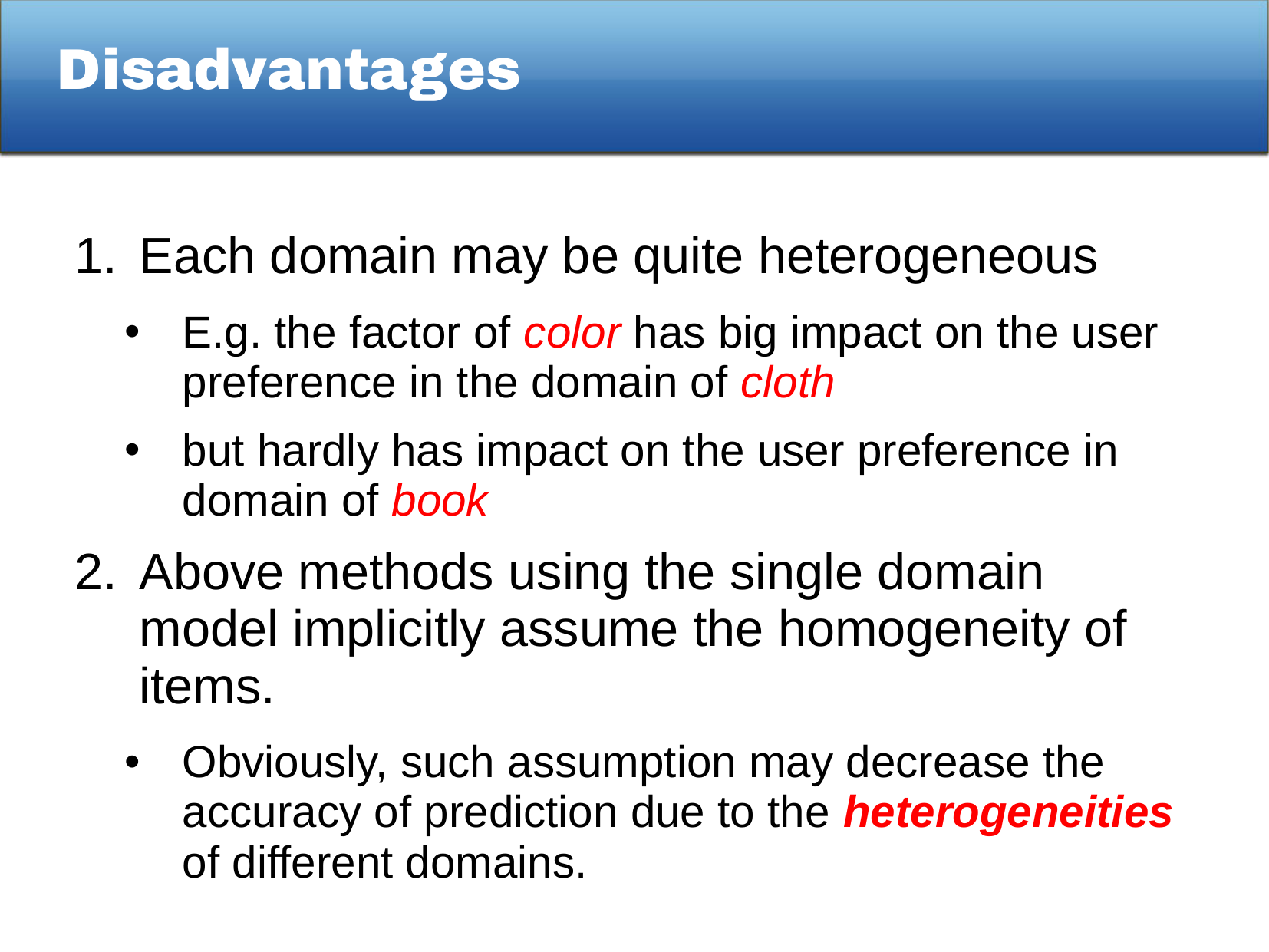

Disadvantages
Each domain may be quite heterogeneous
E.g. the factor of color has big impact on the user preference in the domain of cloth
but hardly has impact on the user preference in domain of book
Above methods using the single domain model implicitly assume the homogeneity of items.
Obviously, such assumption may decrease the accuracy of prediction due to the heterogeneities of different domains.